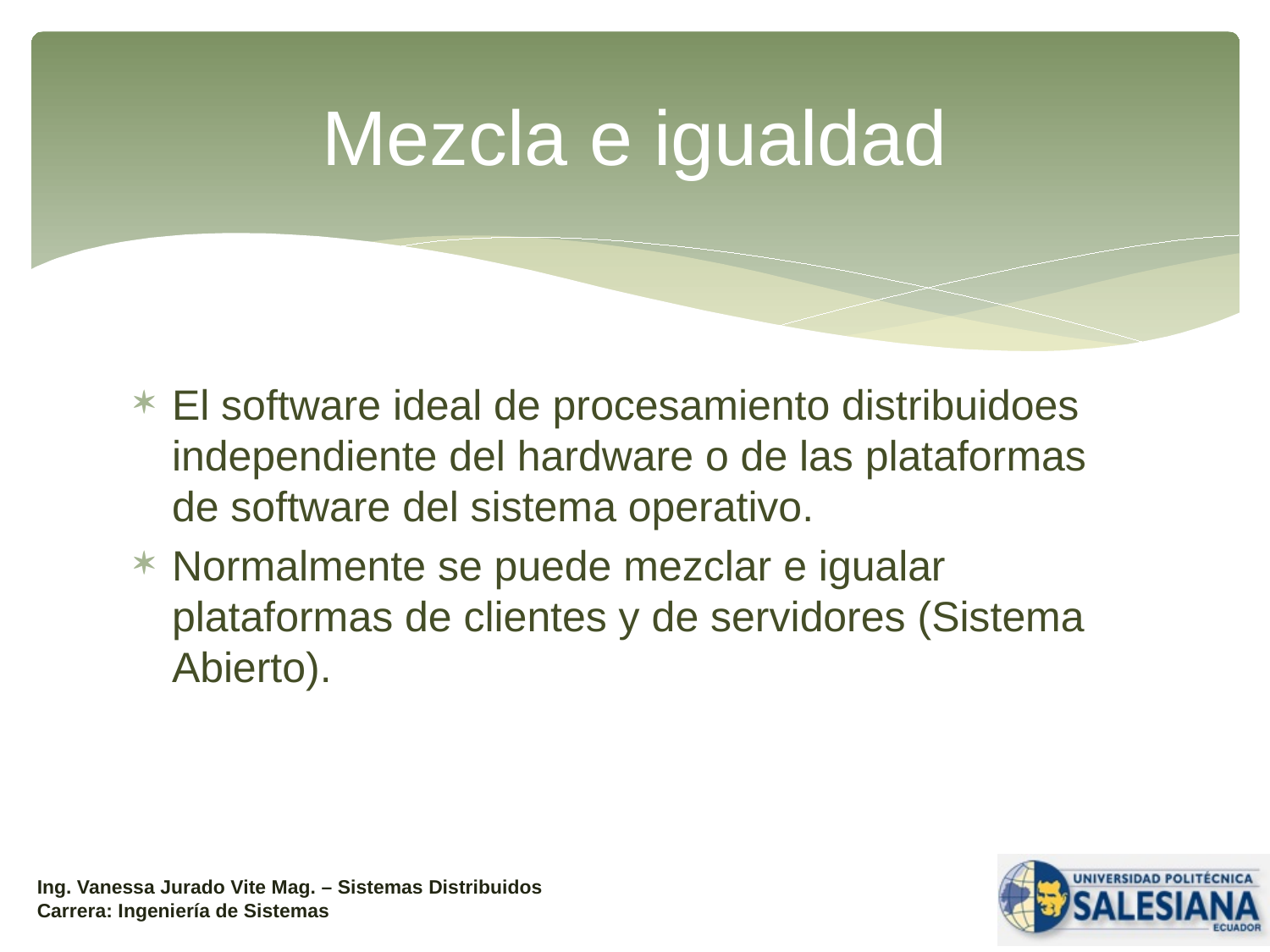

# Mezcla e igualdad
El software ideal de procesamiento distribuidoes independiente del hardware o de las plataformas de software del sistema operativo.
Normalmente se puede mezclar e igualar plataformas de clientes y de servidores (Sistema Abierto).